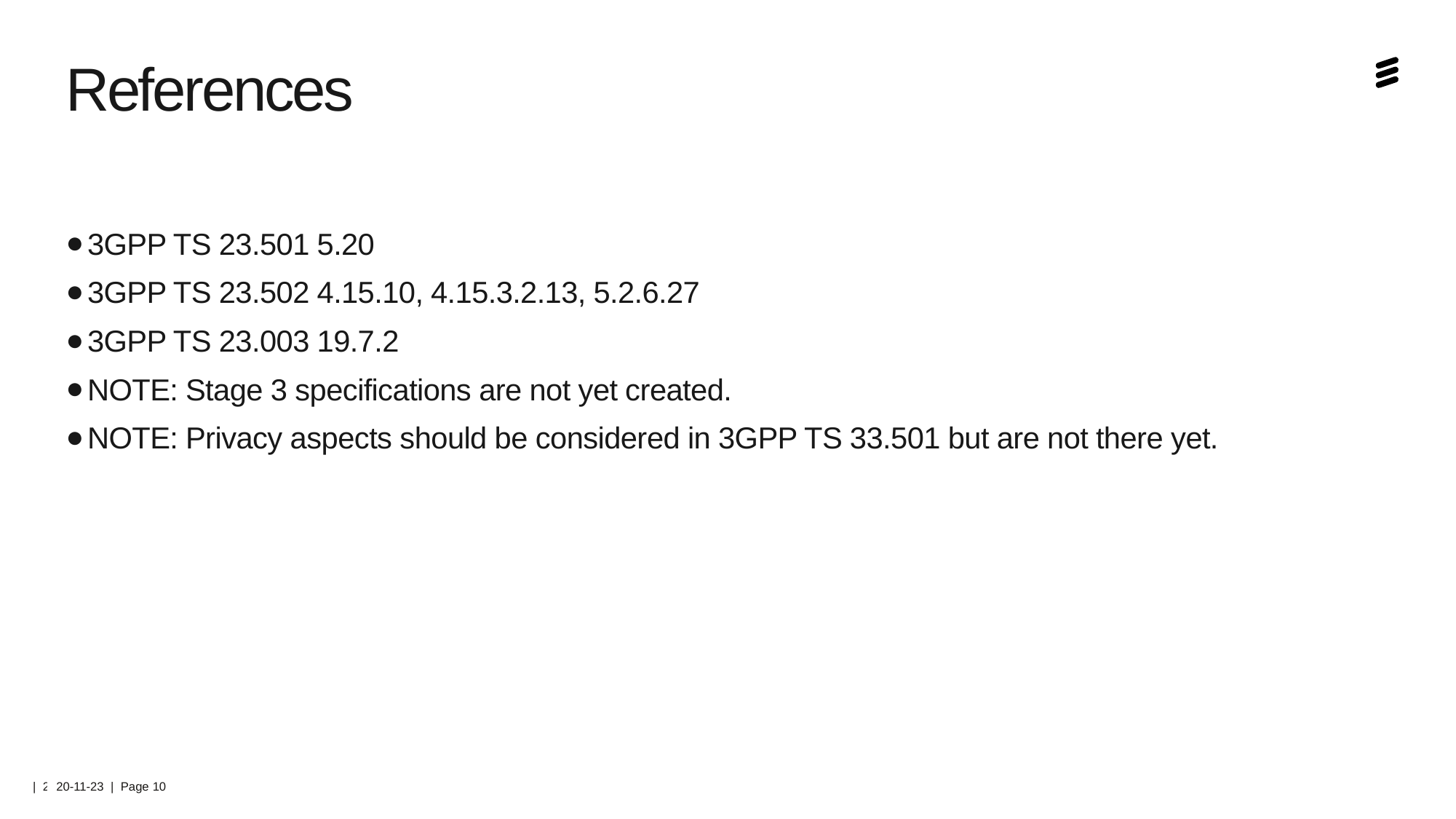

# References
3GPP TS 23.501 5.20
3GPP TS 23.502 4.15.10, 4.15.3.2.13, 5.2.6.27
3GPP TS 23.003 19.7.2
NOTE: Stage 3 specifications are not yet created.
NOTE: Privacy aspects should be considered in 3GPP TS 33.501 but are not there yet.